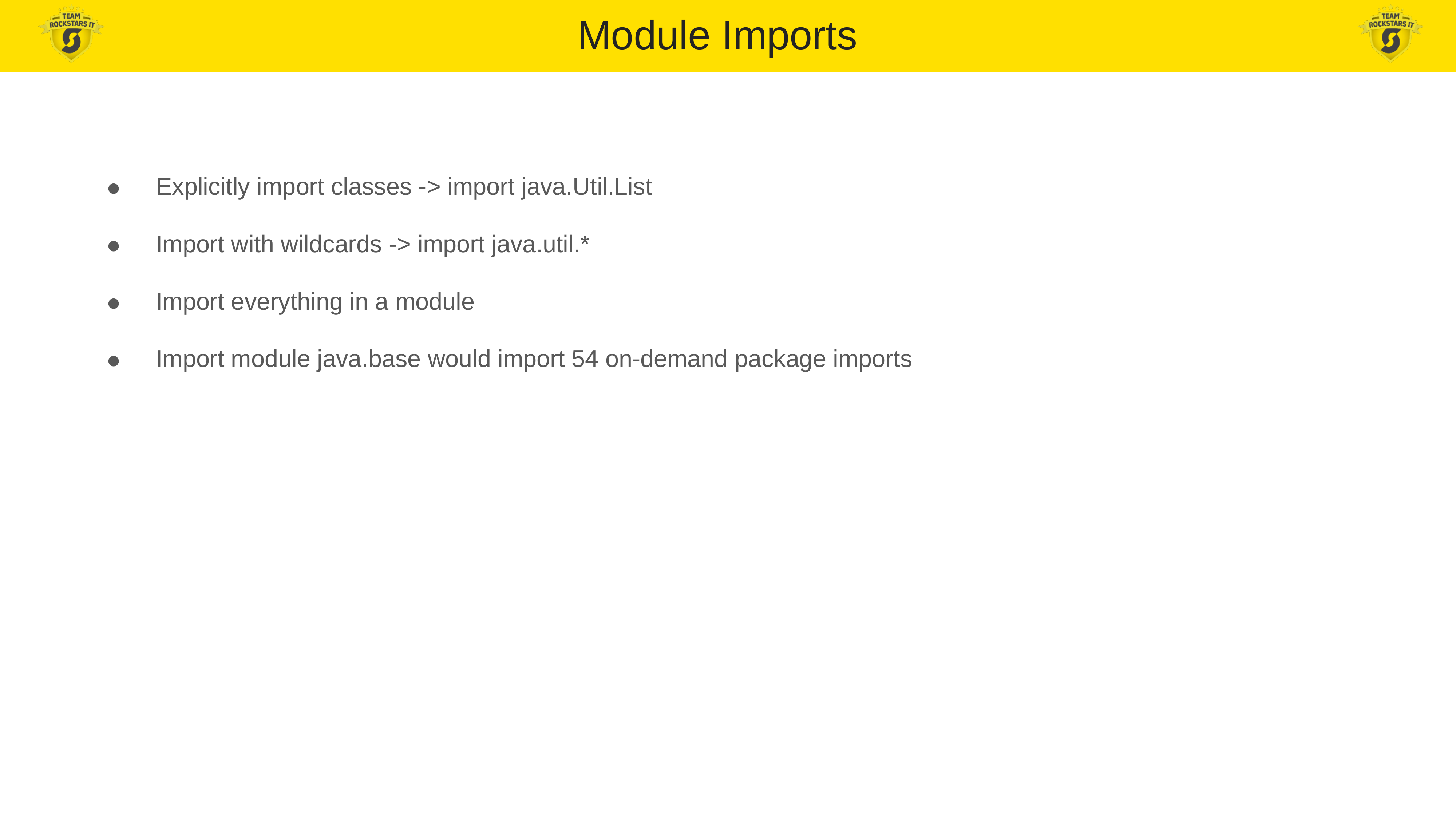

Module Imports
Explicitly import classes -> import java.Util.List
Import with wildcards -> import java.util.*
Import everything in a module
Import module java.base would import 54 on-demand package imports